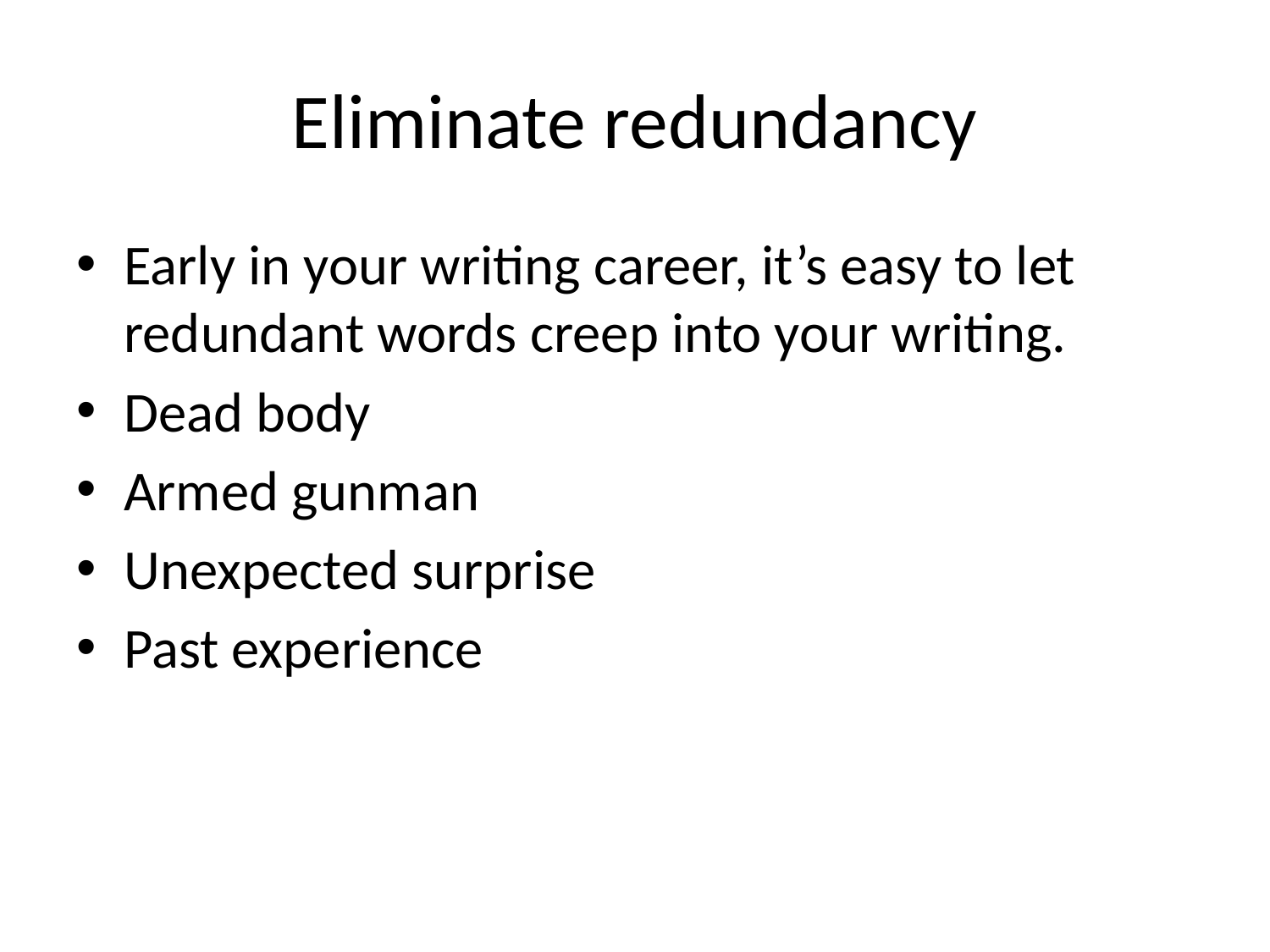

# Eliminate redundancy
Early in your writing career, it’s easy to let redundant words creep into your writing.
Dead body
Armed gunman
Unexpected surprise
Past experience